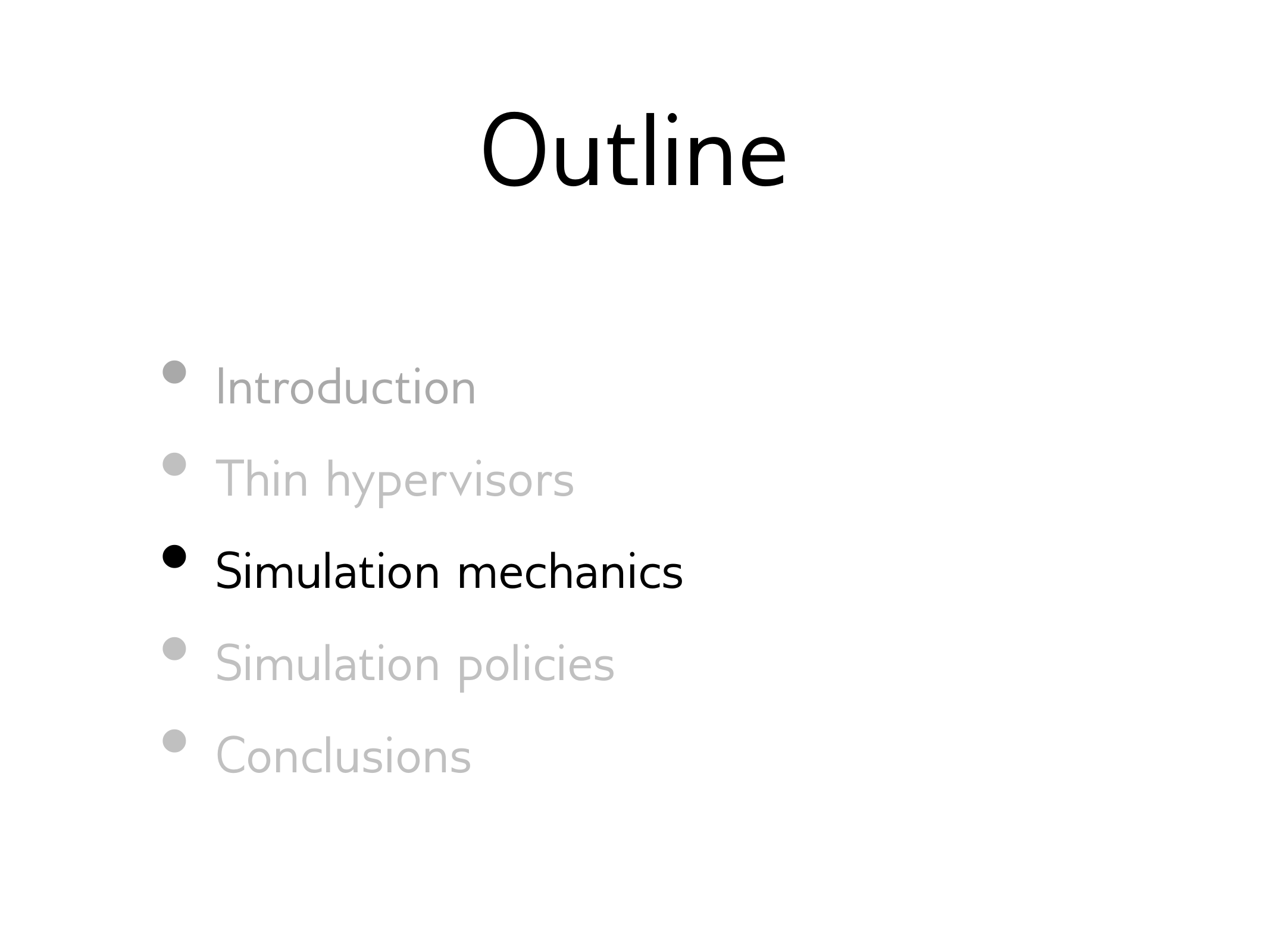

# Outline
Introduction
Thin hypervisors
Simulation mechanics
Simulation policies
Conclusions